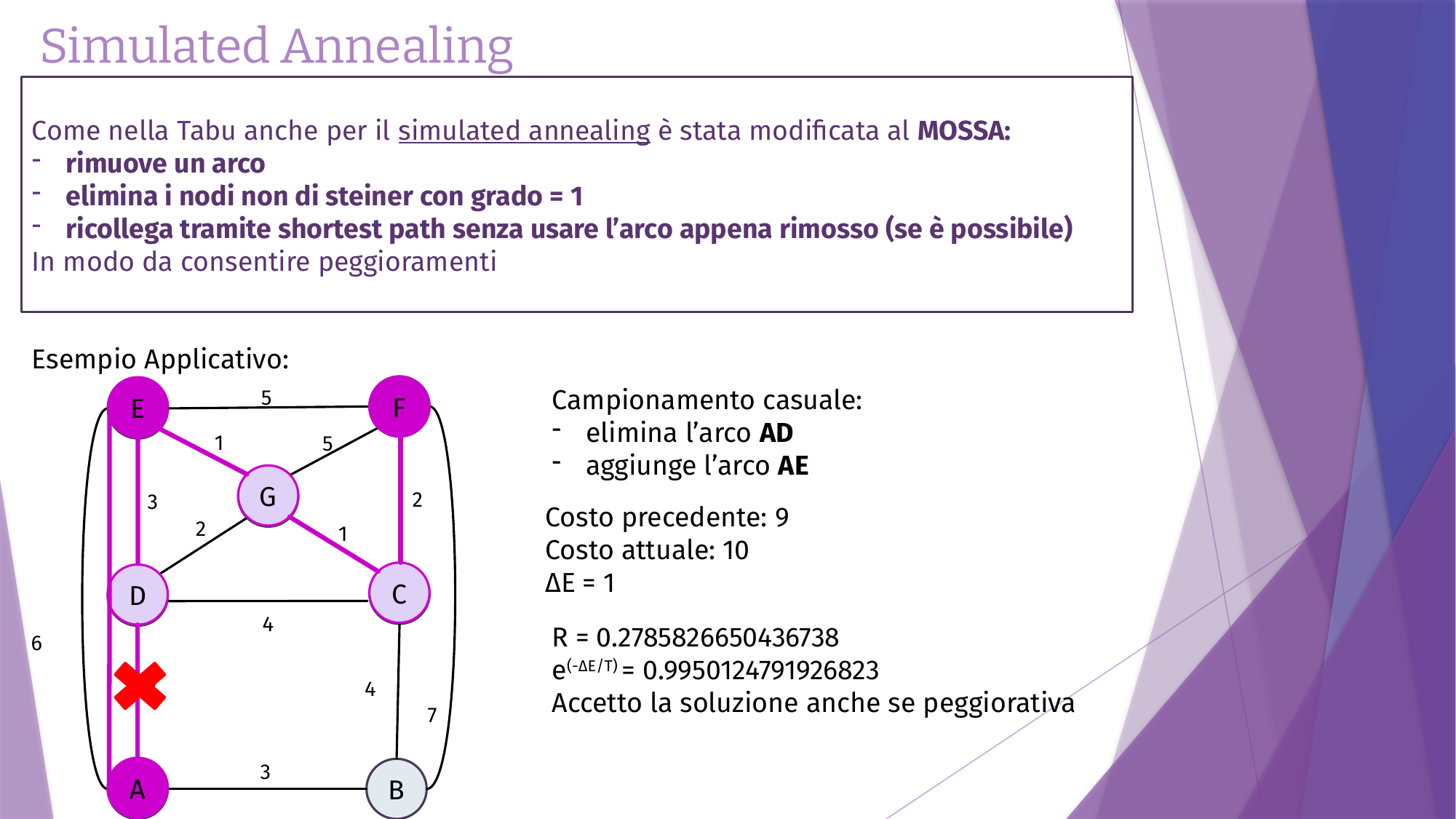

# Simulated Annealing
Come nella Tabu anche per il simulated annealing è stata modificata al MOSSA:
rimuove un arco
elimina i nodi non di steiner con grado = 1
ricollega tramite shortest path senza usare l’arco appena rimosso (se è possibile)
In modo da consentire peggioramenti
Esempio Applicativo:
F
F
E
Campionamento casuale:
elimina l’arco AD
aggiunge l’arco AE
E
5
1
5
G
G
2
3
Costo precedente: 9
Costo attuale: 10
ΔE = 1
2
1
C
C
D
D
4
R = 0.2785826650436738
e(-ΔE/T) = 0.9950124791926823
Accetto la soluzione anche se peggiorativa
6

2
4
7
3
A
B
A